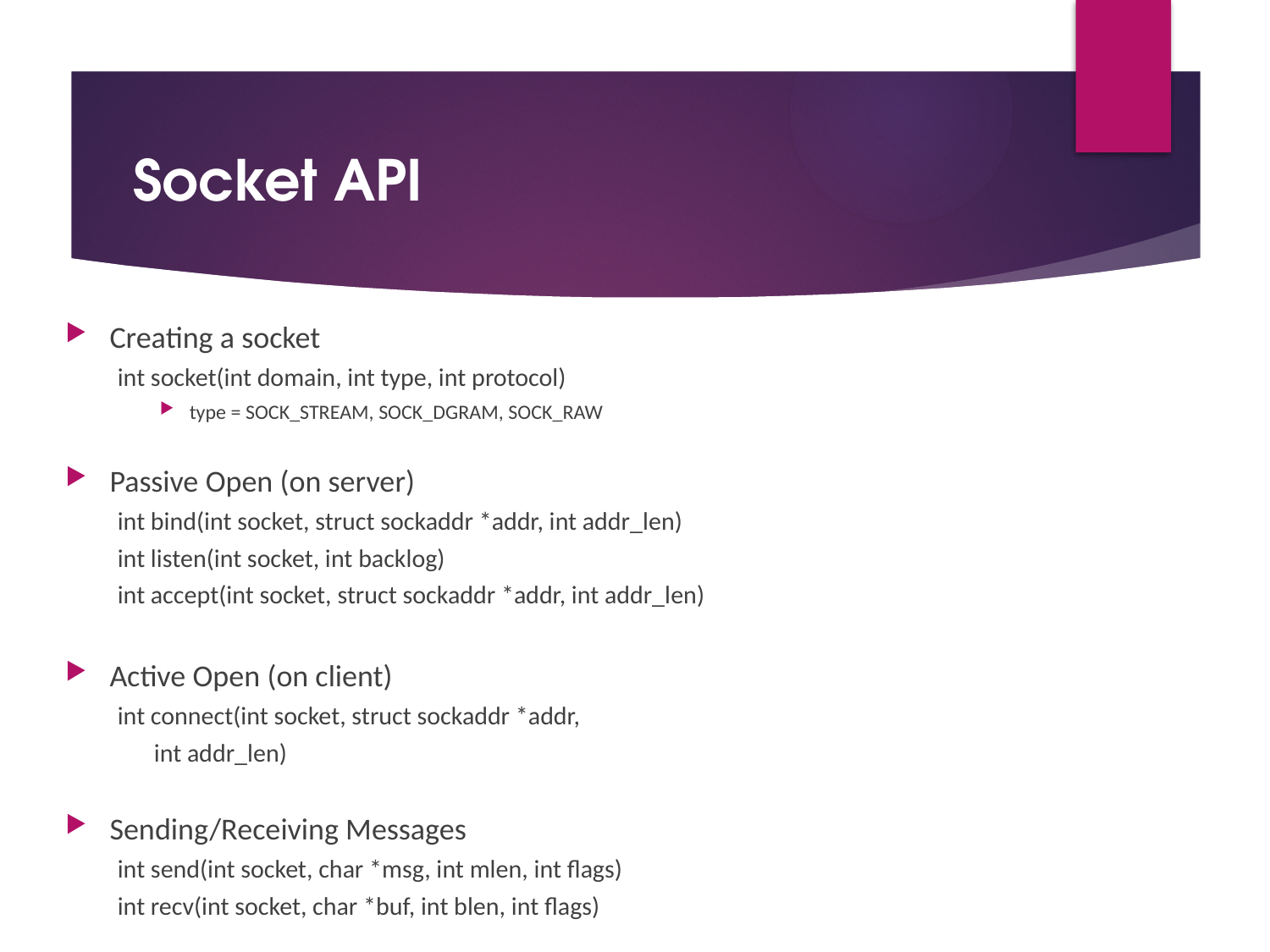

# Socket API
Creating a socket
int socket(int domain, int type, int protocol)
type = SOCK_STREAM, SOCK_DGRAM, SOCK_RAW

Passive Open (on server)
int bind(int socket, struct sockaddr *addr, int addr_len)
int listen(int socket, int backlog)
int accept(int socket, struct sockaddr *addr, int addr_len)

Active Open (on client)
int connect(int socket, struct sockaddr *addr,
			int addr_len)

Sending/Receiving Messages
int send(int socket, char *msg, int mlen, int flags)
int recv(int socket, char *buf, int blen, int flags)